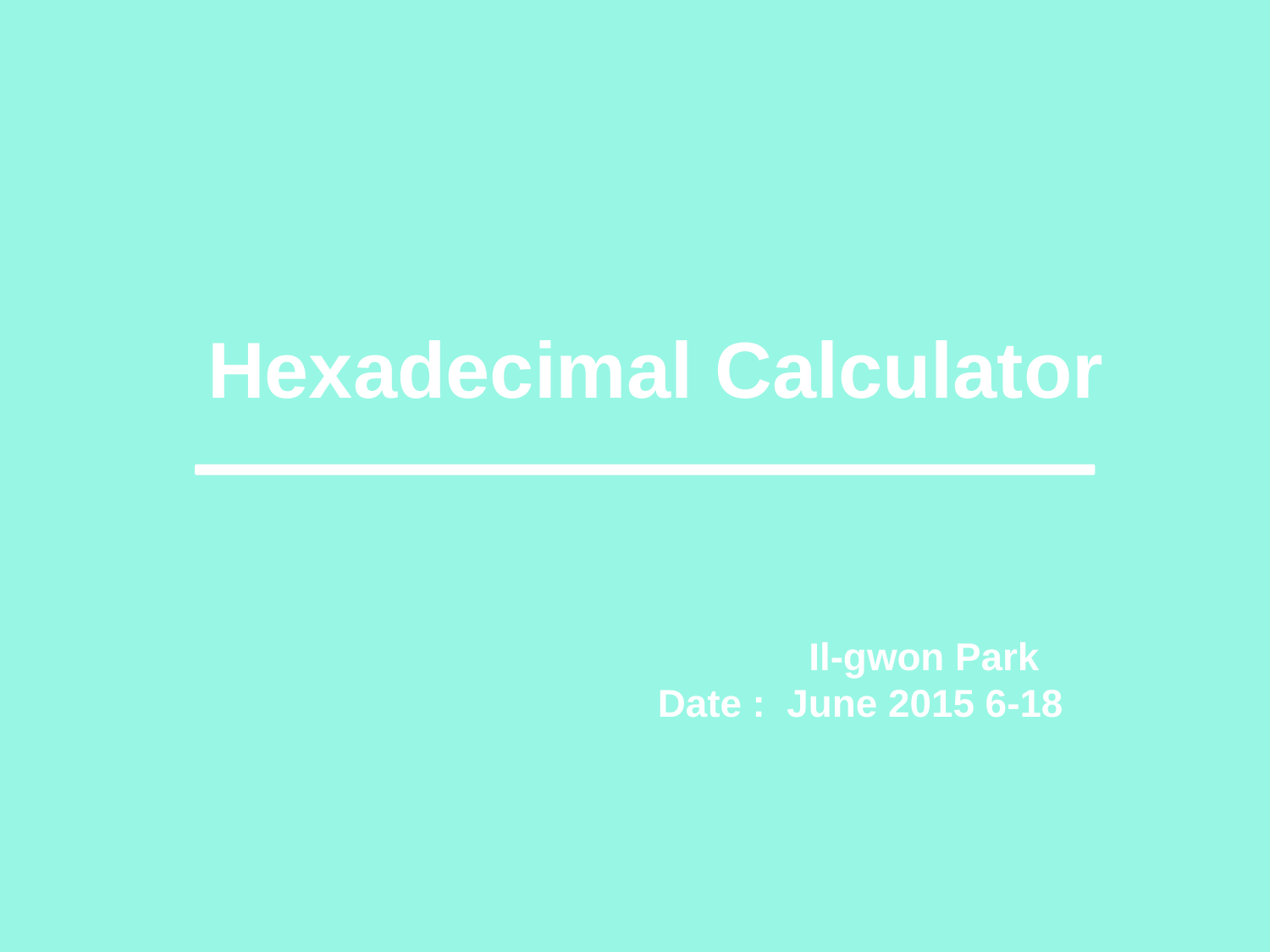

Hexadecimal Calculator

              Il-gwon Park
Date :  June 2015 6-18